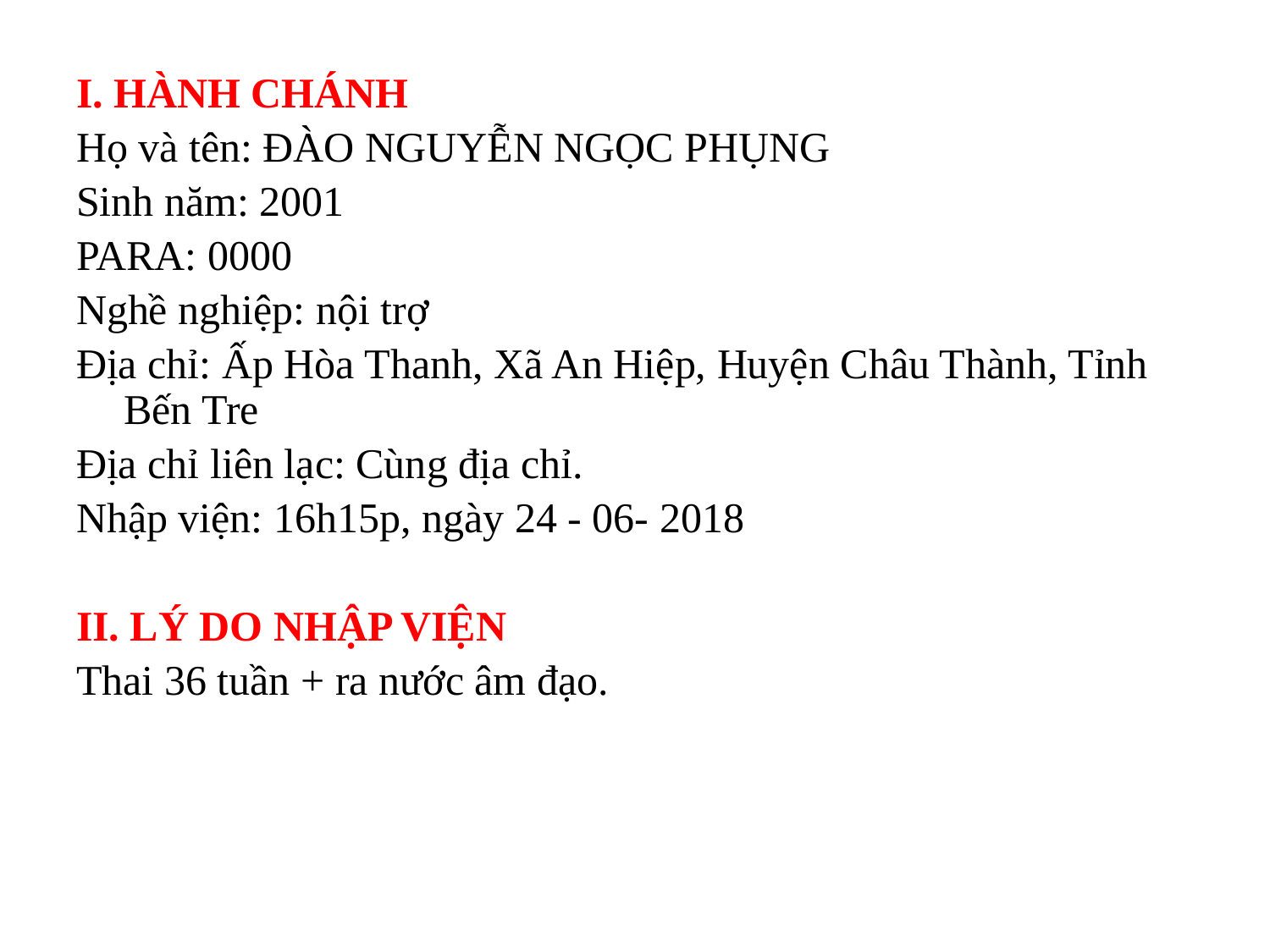

I. HÀNH CHÁNH
Họ và tên: ĐÀO NGUYỄN NGỌC PHỤNG
Sinh năm: 2001
PARA: 0000
Nghề nghiệp: nội trợ
Địa chỉ: Ấp Hòa Thanh, Xã An Hiệp, Huyện Châu Thành, Tỉnh Bến Tre
Địa chỉ liên lạc: Cùng địa chỉ.
Nhập viện: 16h15p, ngày 24 - 06- 2018

II. LÝ DO NHẬP VIỆN
Thai 36 tuần + ra nước âm đạo.